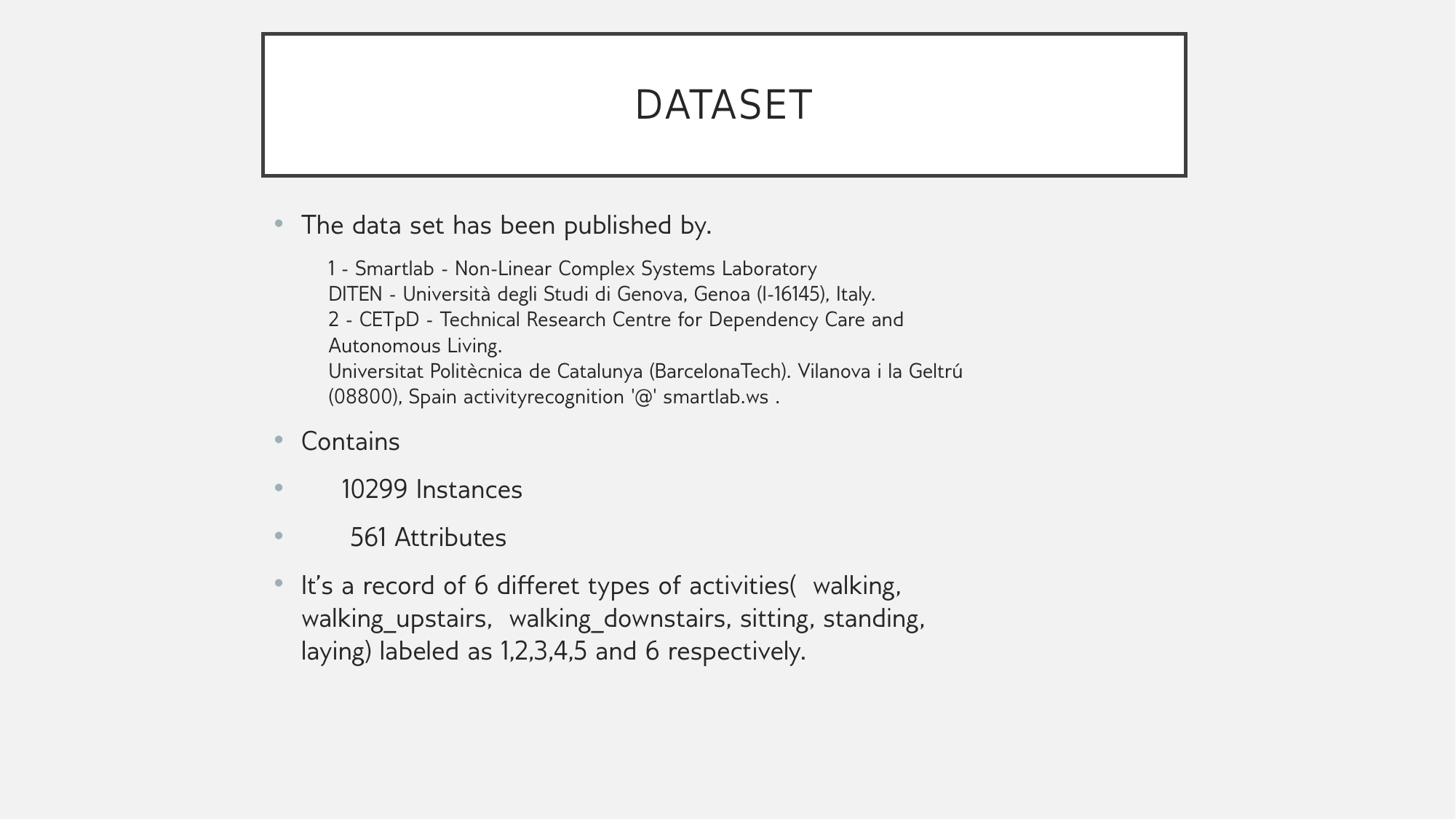

# DATASET
The data set has been published by.
1 - Smartlab - Non-Linear Complex Systems Laboratory
DITEN - Università degli Studi di Genova, Genoa (I-16145), Italy.
2 - CETpD - Technical Research Centre for Dependency Care and Autonomous Living.
Universitat Politècnica de Catalunya (BarcelonaTech). Vilanova i la Geltrú (08800), Spain activityrecognition '@' smartlab.ws .
Contains
     10299 Instances
      561 Attributes
It’s a record of 6 differet types of activities(  walking, walking_upstairs,  walking_downstairs, sitting, standing, laying) labeled as 1,2,3,4,5 and 6 respectively.